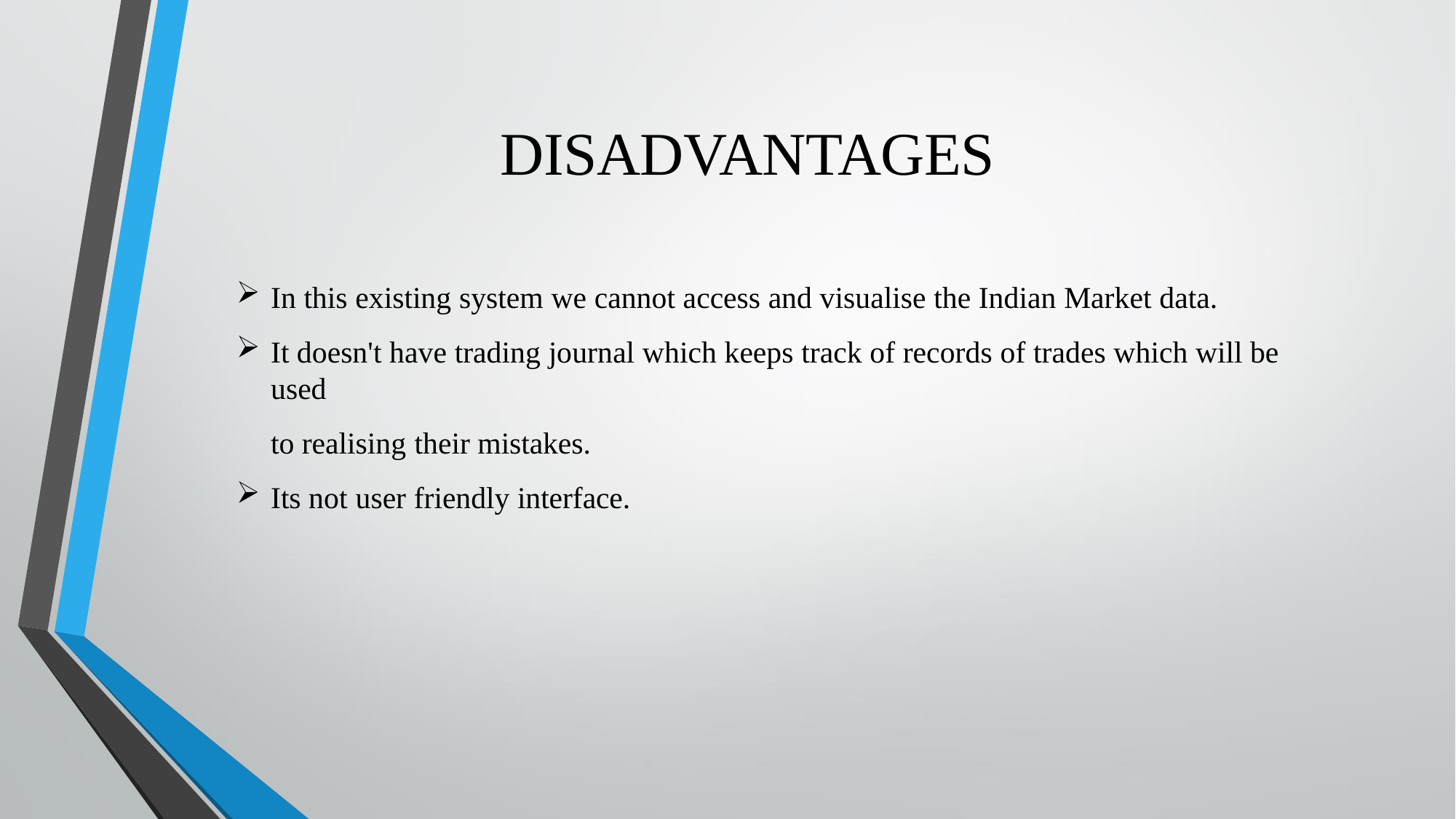

# DISADVANTAGES
In this existing system we cannot access and visualise the Indian Market data.
It doesn't have trading journal which keeps track of records of trades which will be used
to realising their mistakes.
Its not user friendly interface.